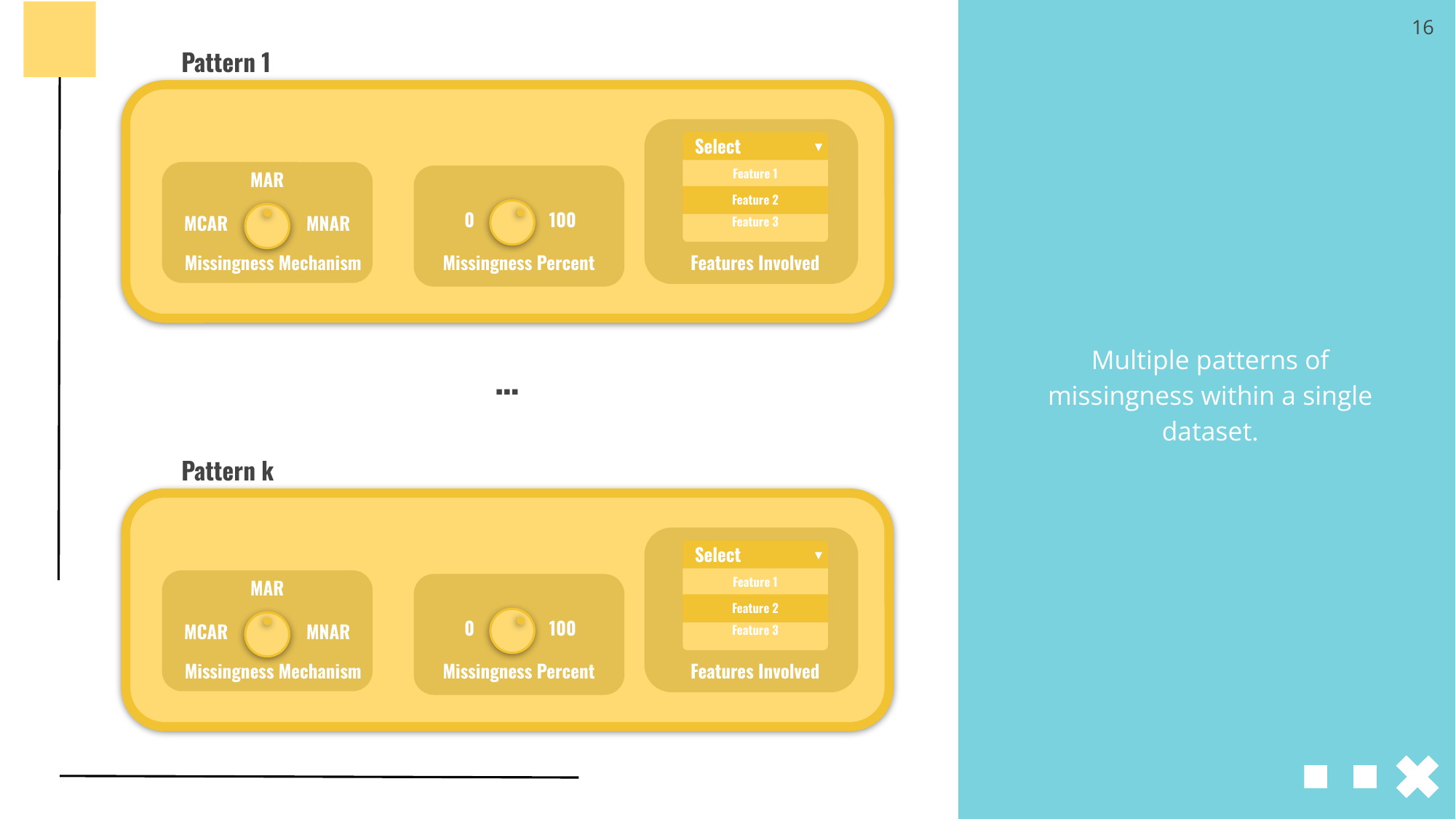

16
Pattern 1

Select
Feature 1
Feature 2
Feature 3

MAR

0
100

MCAR
MNAR

Missingness Mechanism
Missingness Percent
Features Involved
Multiple patterns of missingness within a single dataset.
…
Pattern k

Select
Feature 1
Feature 2
Feature 3

MAR

0
100

MCAR
MNAR

Missingness Mechanism
Missingness Percent
Features Involved